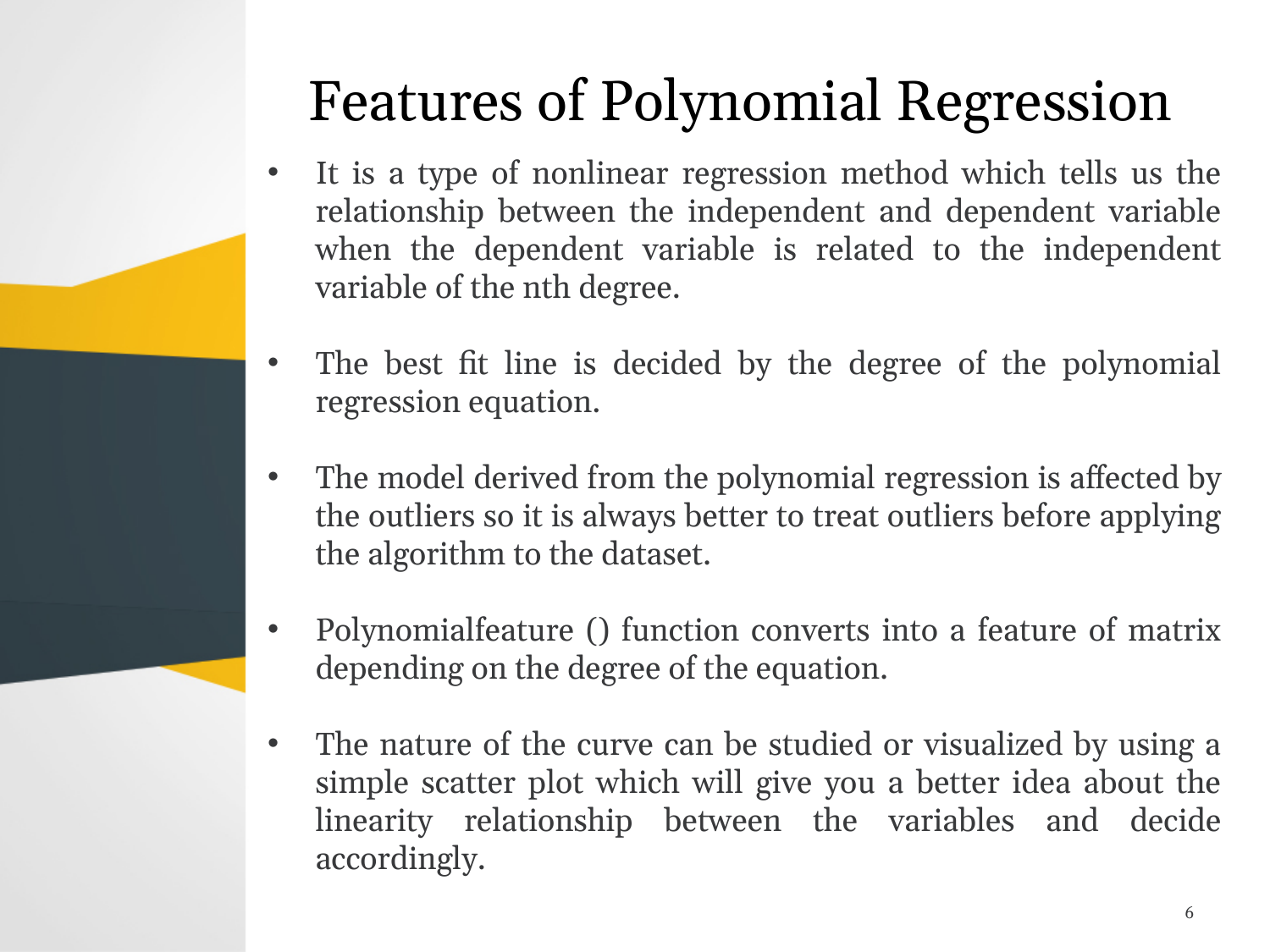

# Features of Polynomial Regression
It is a type of nonlinear regression method which tells us the relationship between the independent and dependent variable when the dependent variable is related to the independent variable of the nth degree.

The best fit line is decided by the degree of the polynomial regression equation.

The model derived from the polynomial regression is affected by the outliers so it is always better to treat outliers before applying the algorithm to the dataset.

Polynomialfeature () function converts into a feature of matrix depending on the degree of the equation.

The nature of the curve can be studied or visualized by using a simple scatter plot which will give you a better idea about the linearity relationship between the variables and decide accordingly.

6